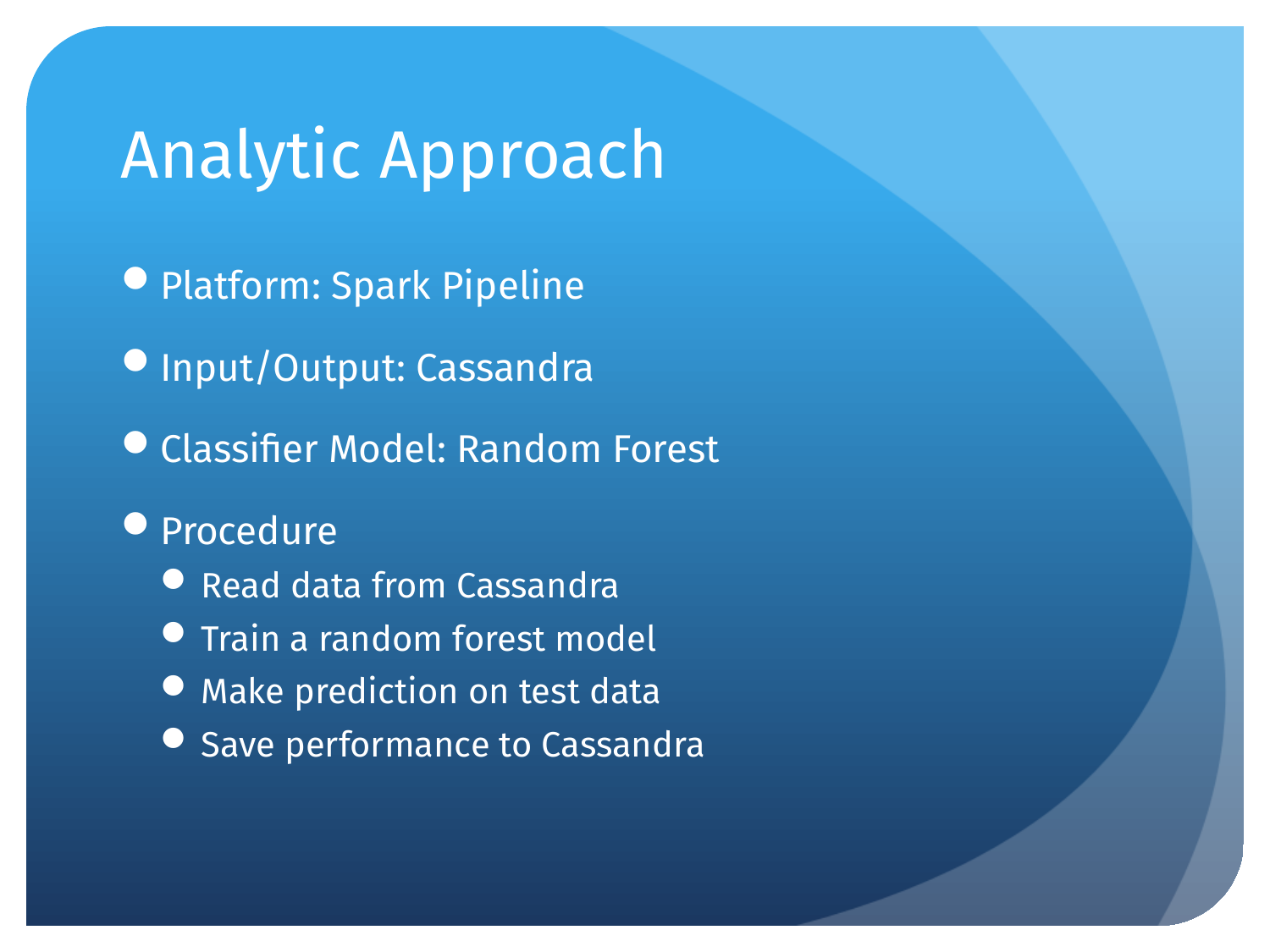

# Analytic Approach
Platform: Spark Pipeline
Input/Output: Cassandra
Classifier Model: Random Forest
Procedure
Read data from Cassandra
Train a random forest model
Make prediction on test data
Save performance to Cassandra